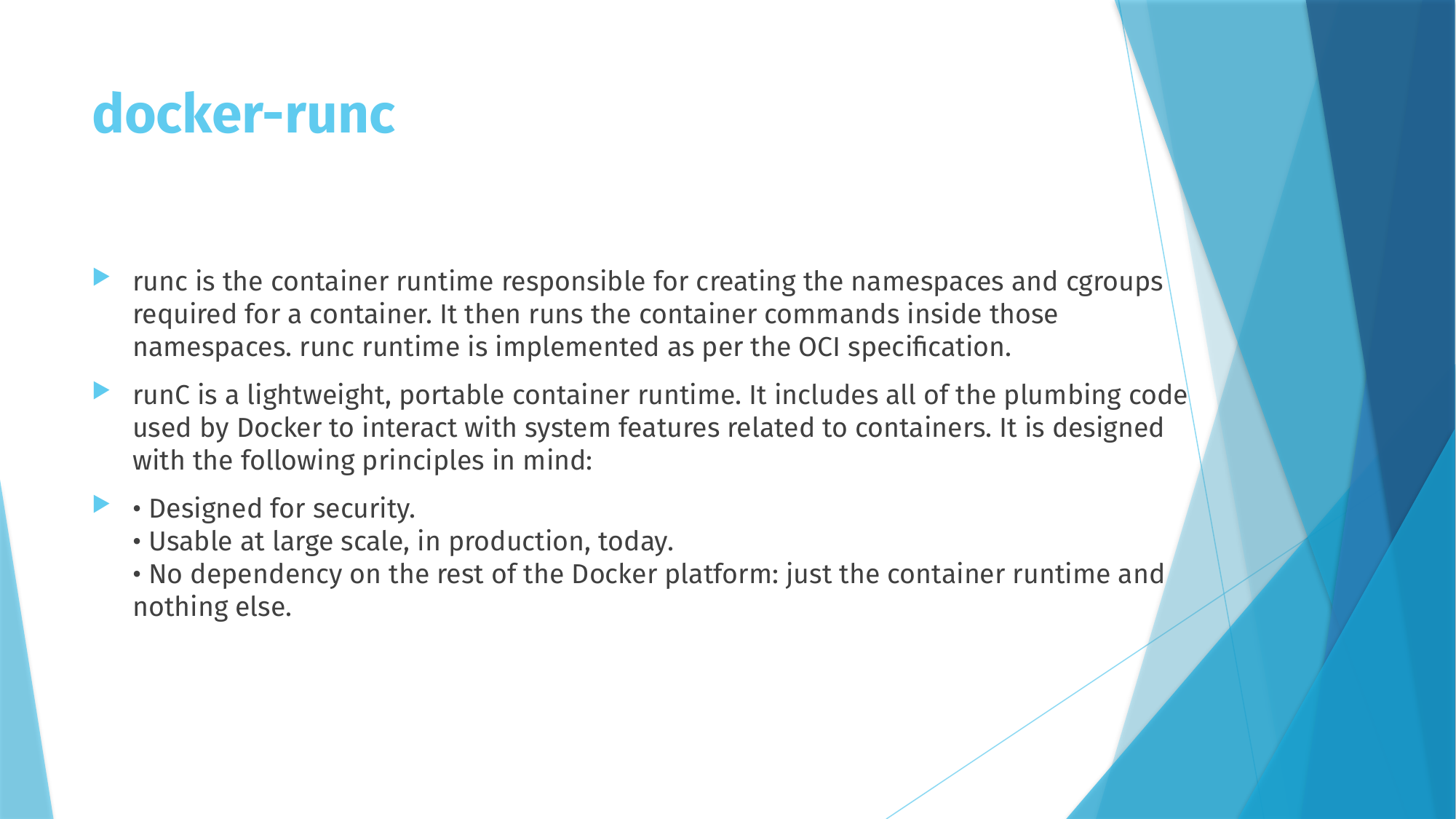

# docker-runc
runc is the container runtime responsible for creating the namespaces and cgroups required for a container. It then runs the container commands inside those namespaces. runc runtime is implemented as per the OCI specification.
runC is a lightweight, portable container runtime. It includes all of the plumbing code used by Docker to interact with system features related to containers. It is designed with the following principles in mind:
• Designed for security.
• Usable at large scale, in production, today.
• No dependency on the rest of the Docker platform: just the container runtime and nothing else.